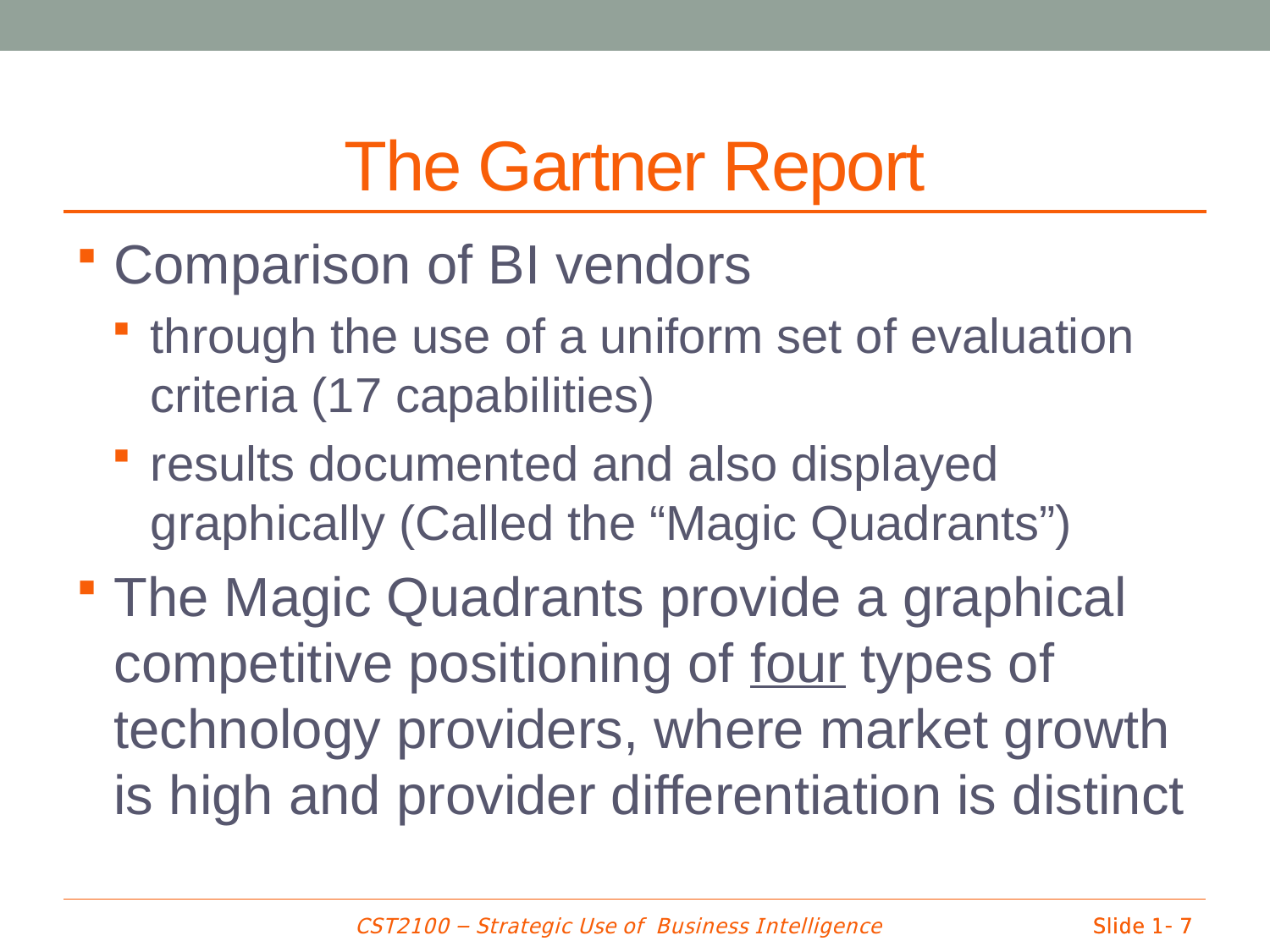

# The Gartner Report
Comparison of BI vendors
through the use of a uniform set of evaluation criteria (17 capabilities)
results documented and also displayed graphically (Called the “Magic Quadrants”)
The Magic Quadrants provide a graphical competitive positioning of four types of technology providers, where market growth is high and provider differentiation is distinct
Slide 1- 7